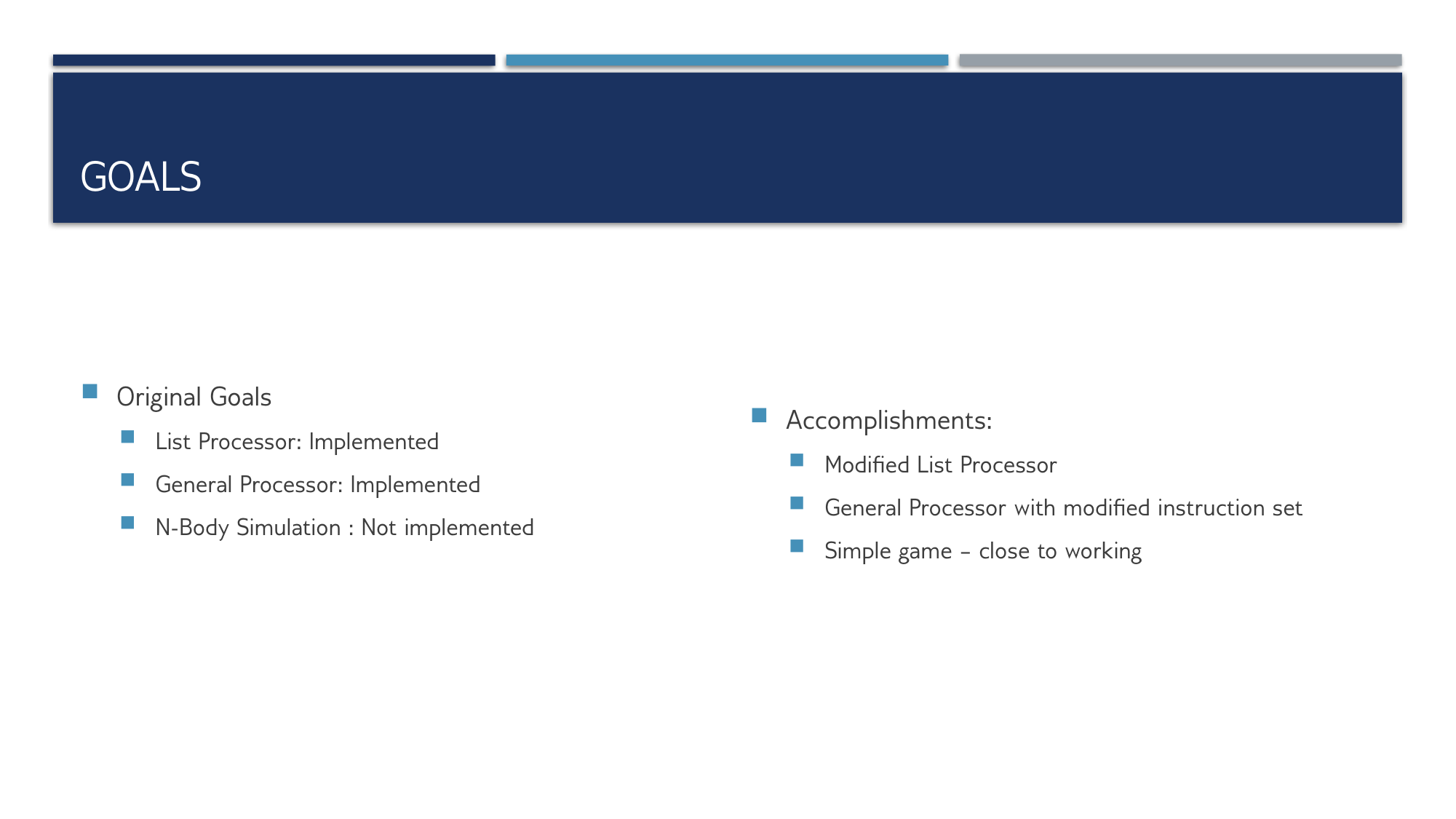

# goalS
Original Goals
List Processor: Implemented
General Processor: Implemented
N-Body Simulation : Not implemented

Accomplishments:
Modified List Processor
General Processor with modified instruction set
Simple game – close to working